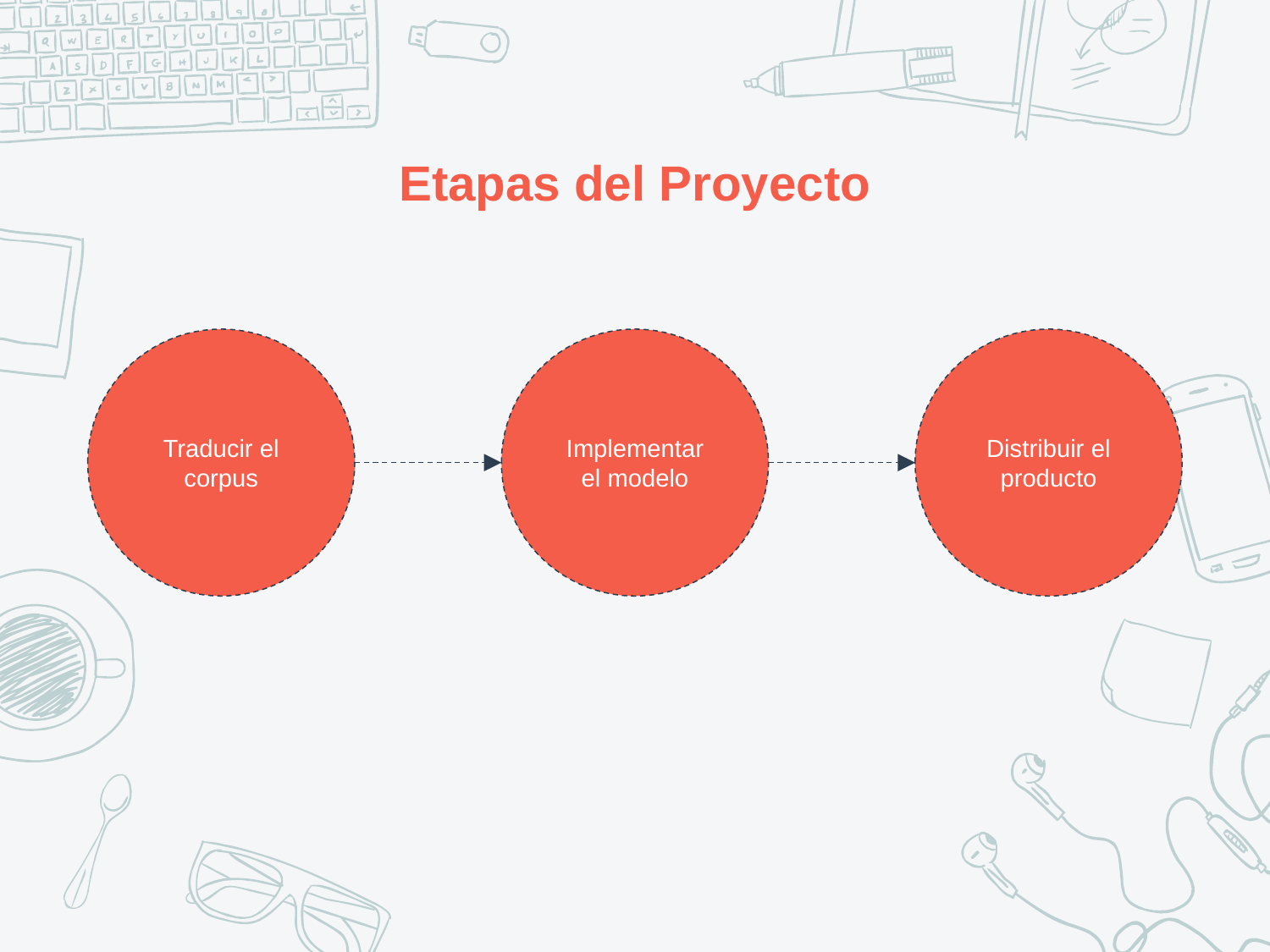

# Etapas del Proyecto
Traducir el corpus
Implementar el modelo
Distribuir el producto